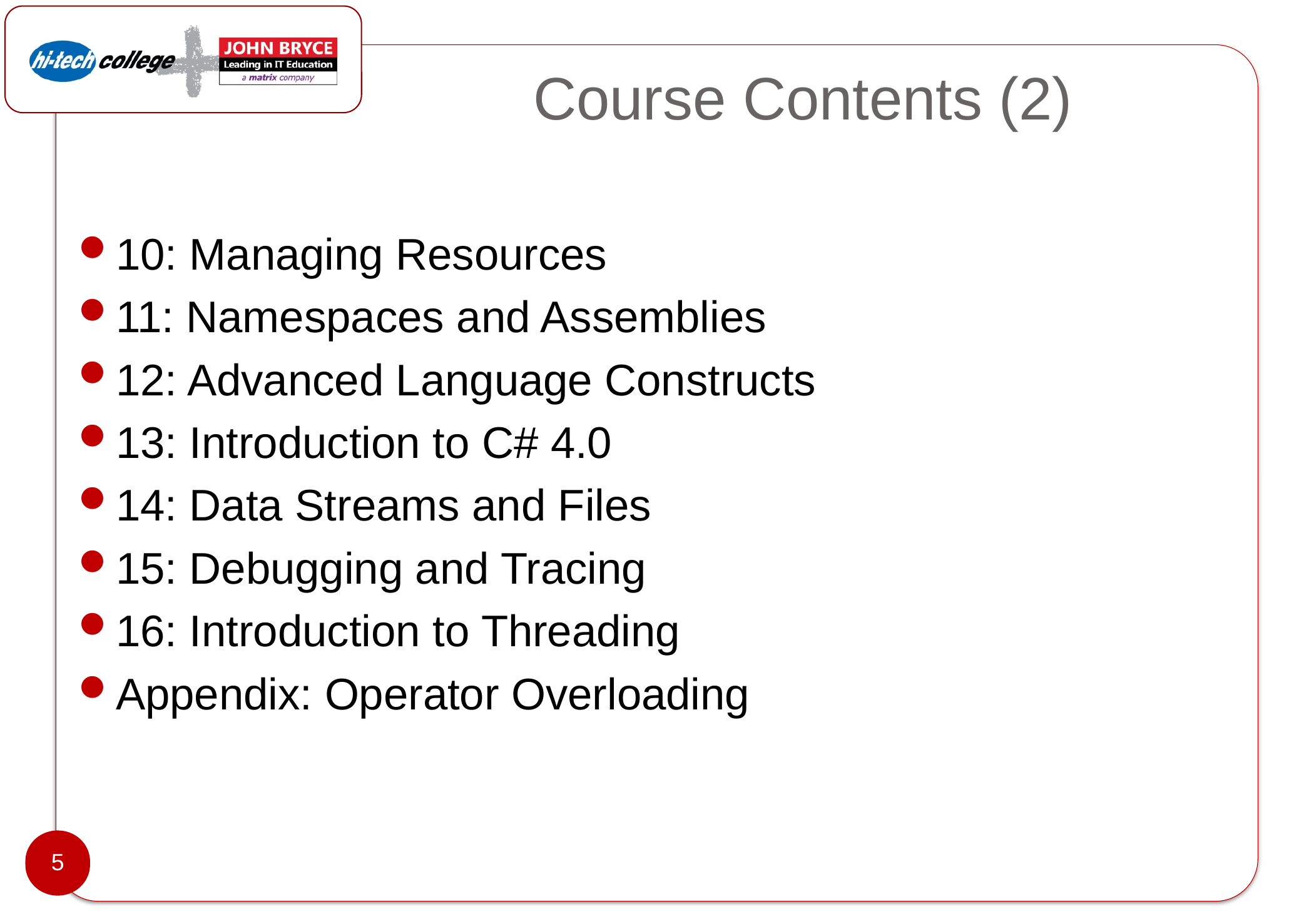

# Course Contents (2)
10: Managing Resources
11: Namespaces and Assemblies
12: Advanced Language Constructs
13: Introduction to C# 4.0
14: Data Streams and Files
15: Debugging and Tracing
16: Introduction to Threading
Appendix: Operator Overloading
5